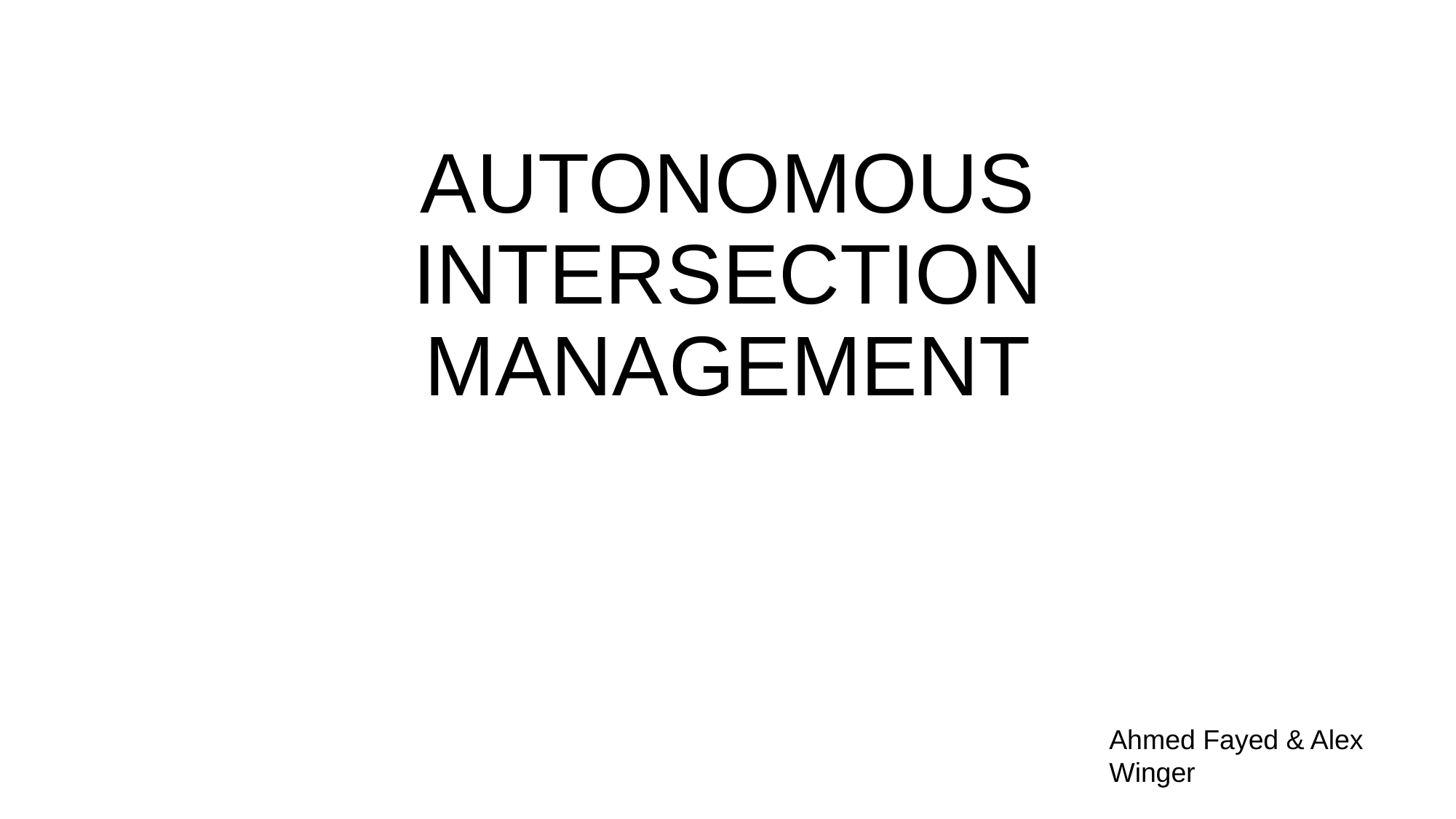

# Autonomous Intersection Management
Ahmed Fayed & Alex Winger